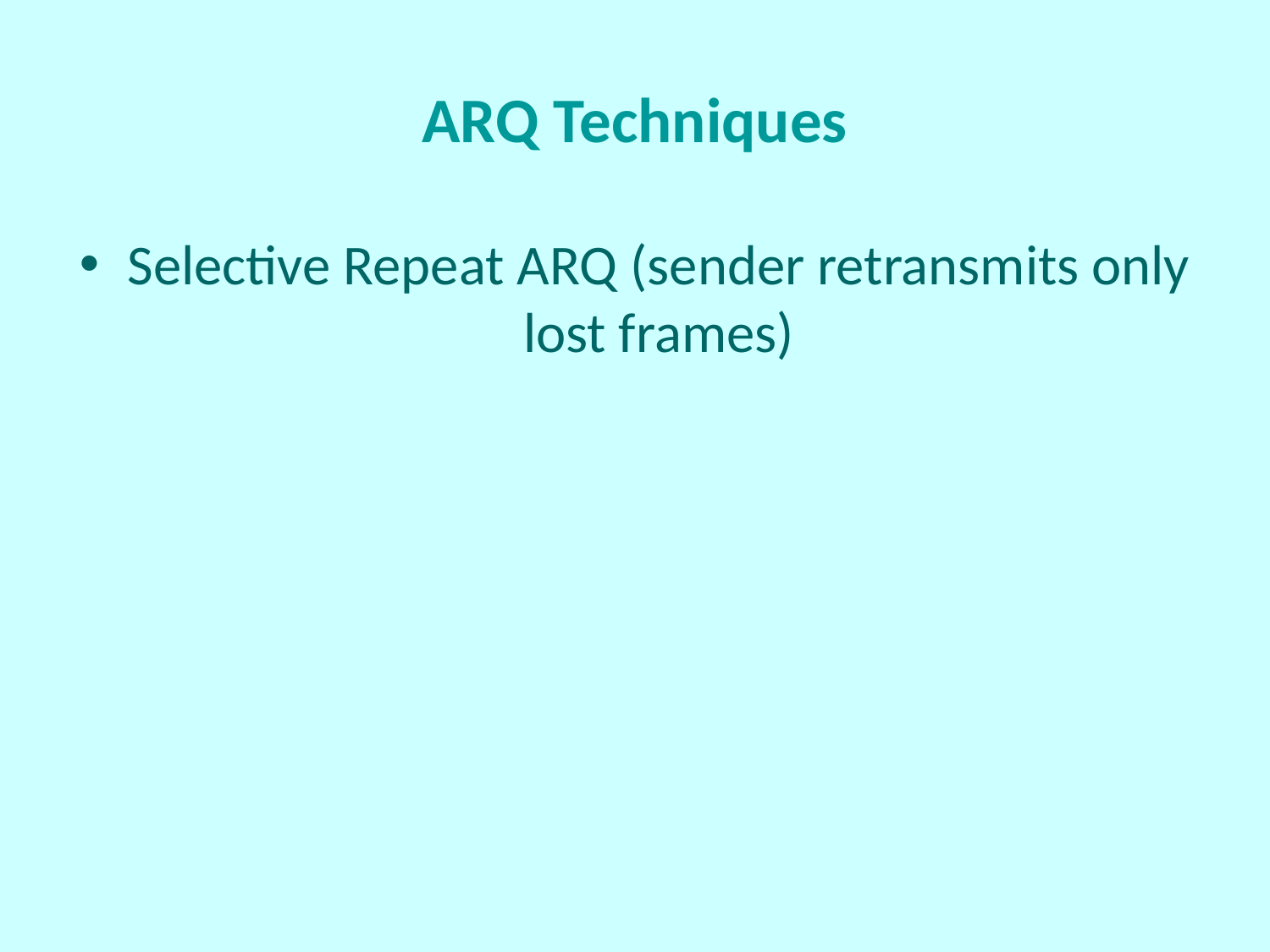

# ARQ Techniques
Selective Repeat ARQ (sender retransmits only lost frames)